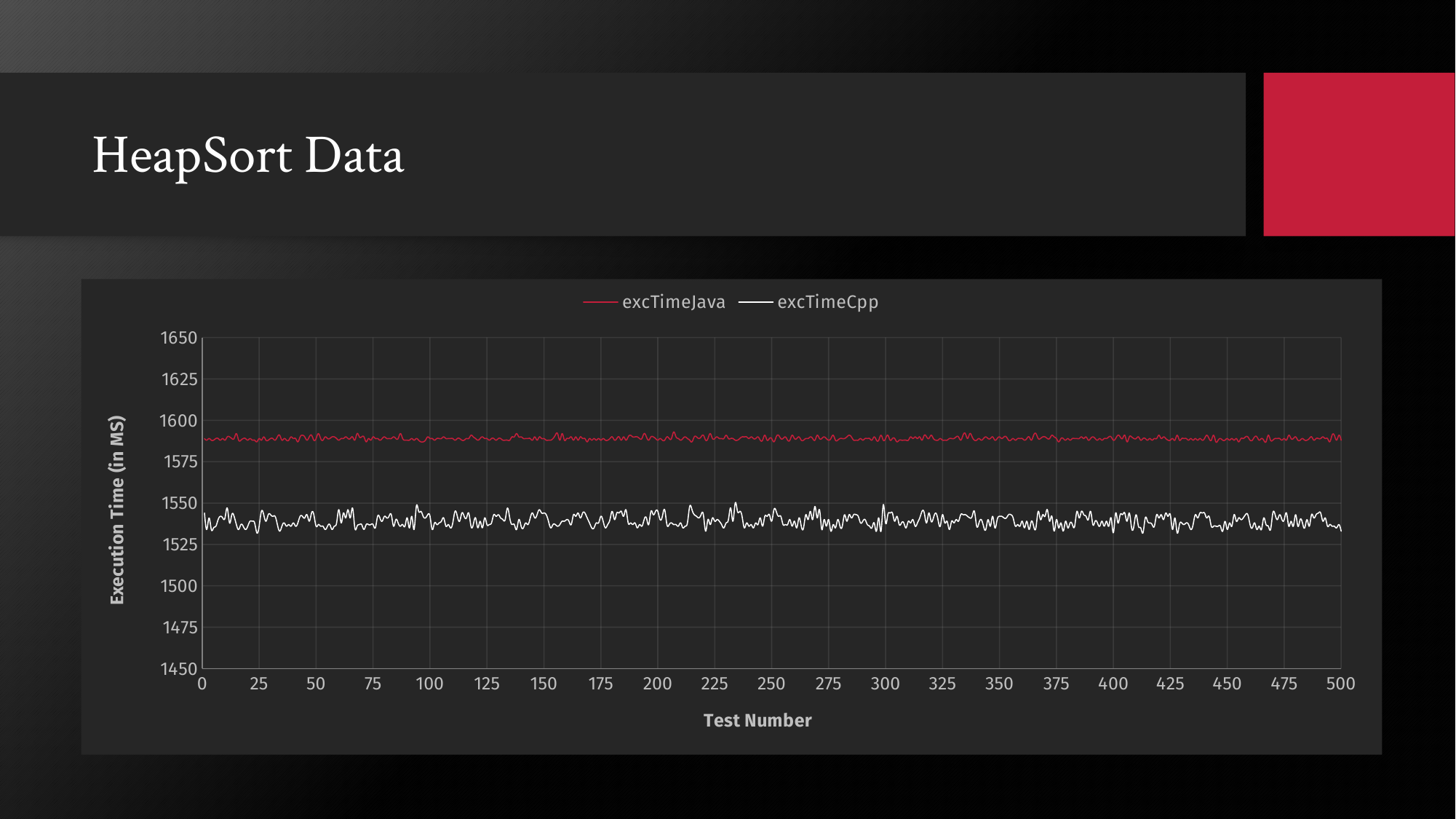

# HeapSort Data

### Chart

| Category | excTimeJava | excTimeCpp |
|---|---|---|